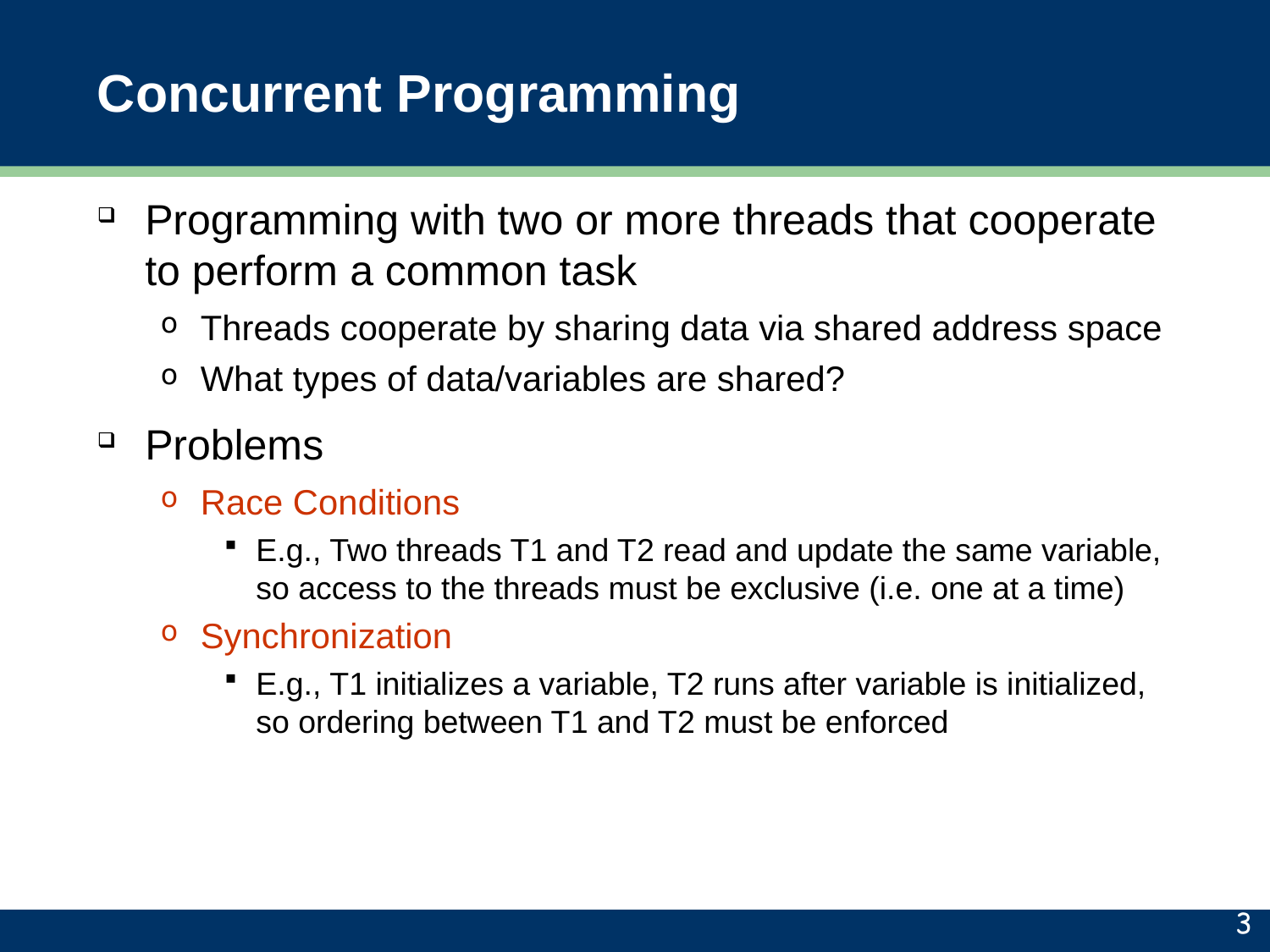

# Concurrent Programming
Programming with two or more threads that cooperate to perform a common task
Threads cooperate by sharing data via shared address space
What types of data/variables are shared?
Problems
Race Conditions
E.g., Two threads T1 and T2 read and update the same variable, so access to the threads must be exclusive (i.e. one at a time)
Synchronization
E.g., T1 initializes a variable, T2 runs after variable is initialized, so ordering between T1 and T2 must be enforced
3